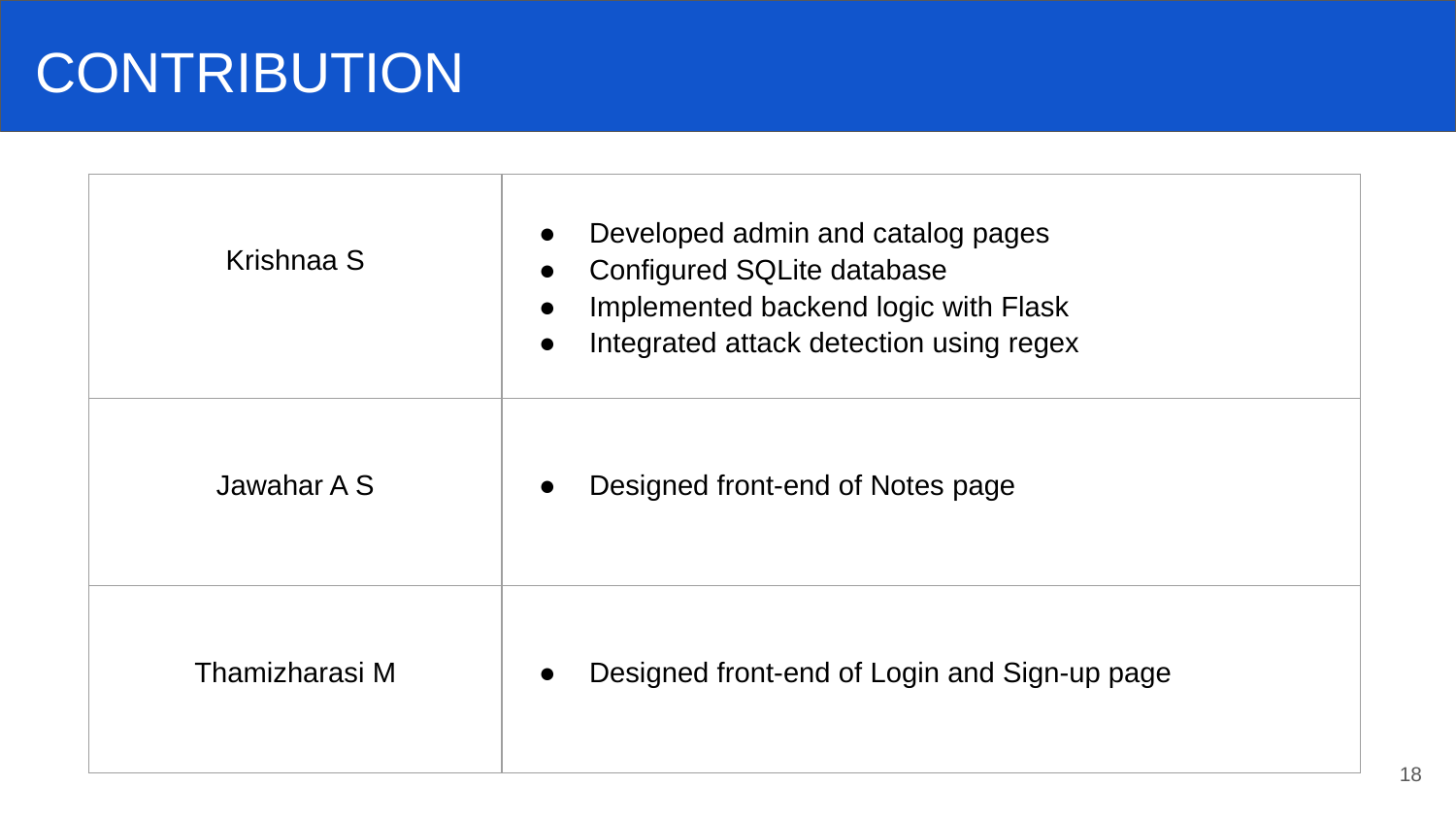

CONTRIBUTION

| Krishnaa S | Developed admin and catalog pages Configured SQLite database Implemented backend logic with Flask Integrated attack detection using regex |
| --- | --- |
| Jawahar A S | Designed front-end of Notes page |
| Thamizharasi M | Designed front-end of Login and Sign-up page |

18